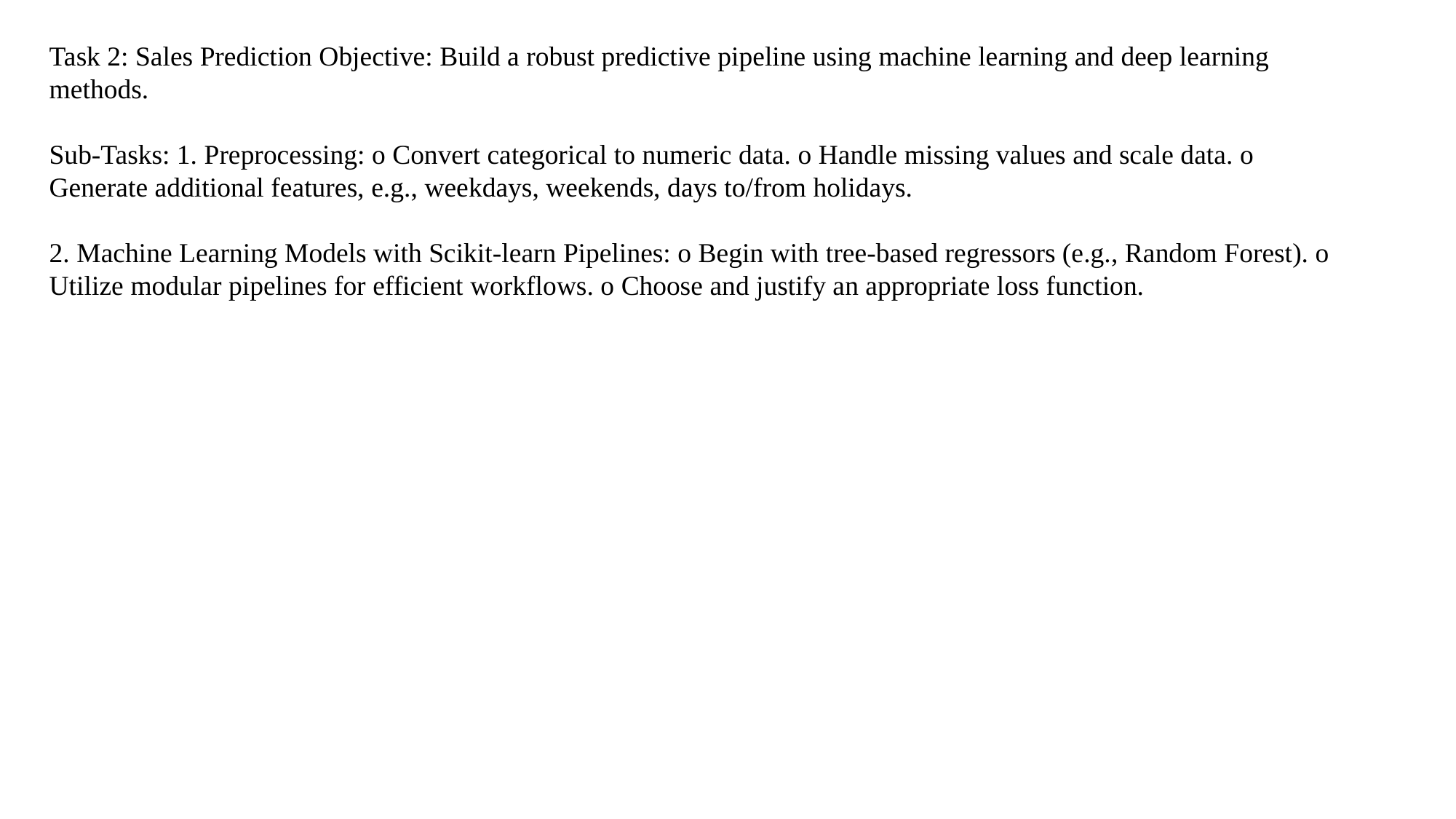

Task 2: Sales Prediction Objective: Build a robust predictive pipeline using machine learning and deep learning methods.

Sub-Tasks: 1. Preprocessing: o Convert categorical to numeric data. o Handle missing values and scale data. o Generate additional features, e.g., weekdays, weekends, days to/from holidays.

2. Machine Learning Models with Scikit-learn Pipelines: o Begin with tree-based regressors (e.g., Random Forest). o Utilize modular pipelines for efficient workflows. o Choose and justify an appropriate loss function.